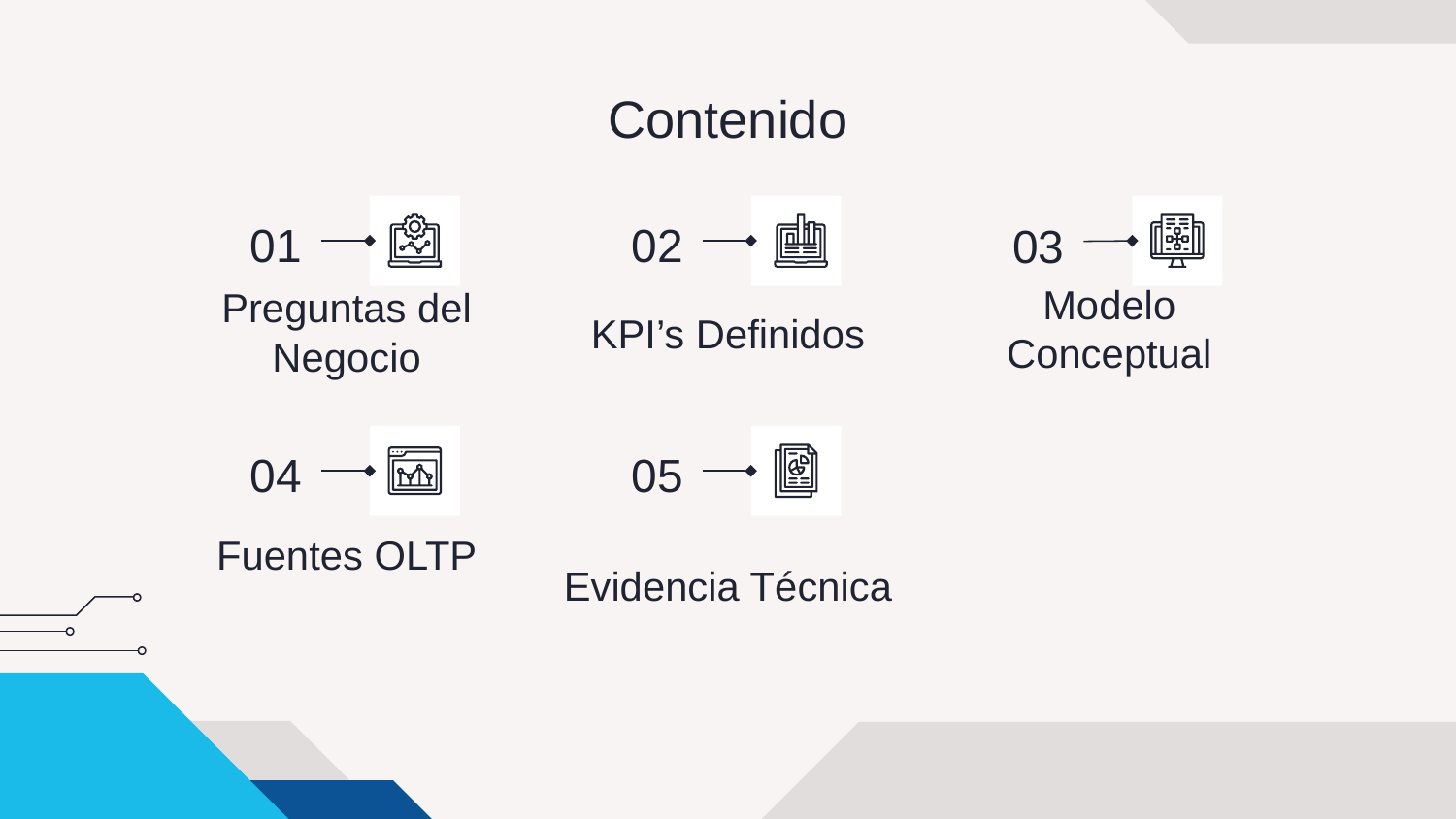

# Contenido

01
02
03

Modelo Conceptual
Preguntas del Negocio
KPI’s Definidos

05
04

Evidencia Técnica
Fuentes OLTP